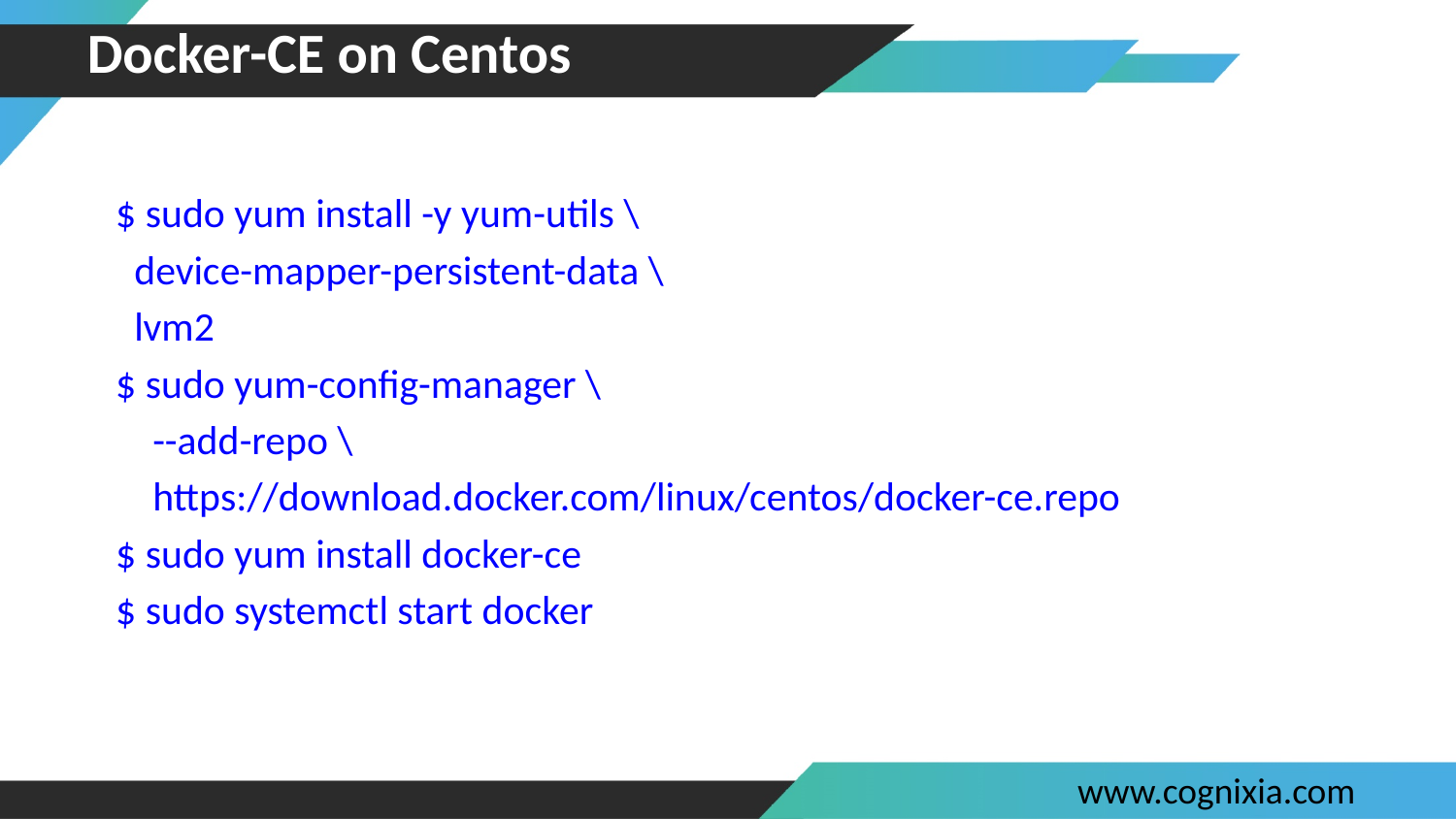

# Docker-CE on Centos
$ sudo yum install -y yum-utils \
  device-mapper-persistent-data \
  lvm2
$ sudo yum-config-manager \
    --add-repo \
    https://download.docker.com/linux/centos/docker-ce.repo
$ sudo yum install docker-ce
$ sudo systemctl start docker